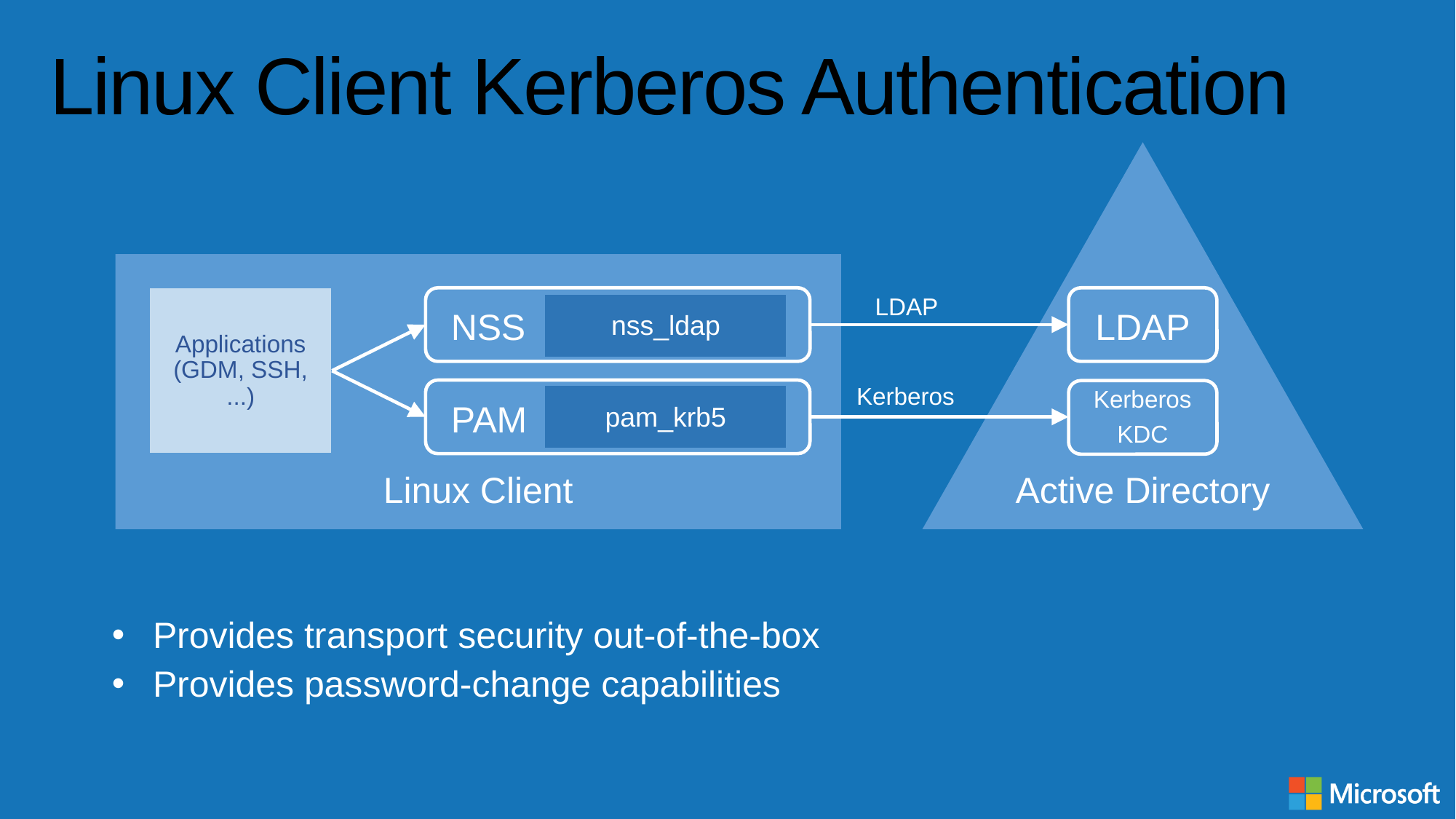

# Linux Client Kerberos Authentication

LDAP

Applications
(GDM, SSH, ...)
NSS
LDAP
nss_ldap
Kerberos
KDC
Kerberos
PAM

pam_krb5
Linux Client
Active Directory
Provides transport security out-of-the-box
Provides password-change capabilities